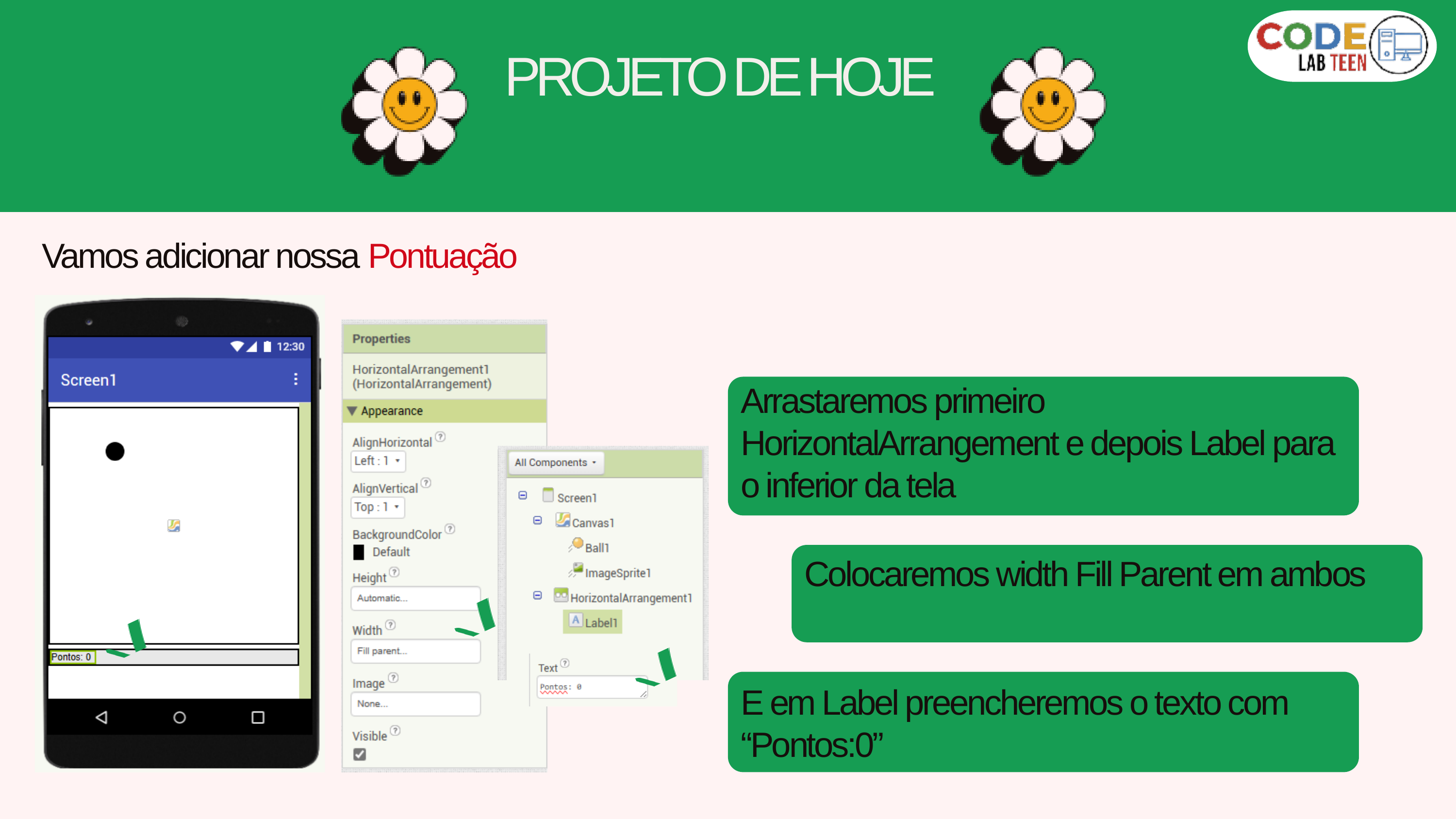

PROJETO DE HOJE

Vamos adicionar nossa Pontuação

Arrastaremos primeiro HorizontalArrangement e depois Label para o inferior da tela

Colocaremos width Fill Parent em ambos

E em Label preencheremos o texto com “Pontos:0”